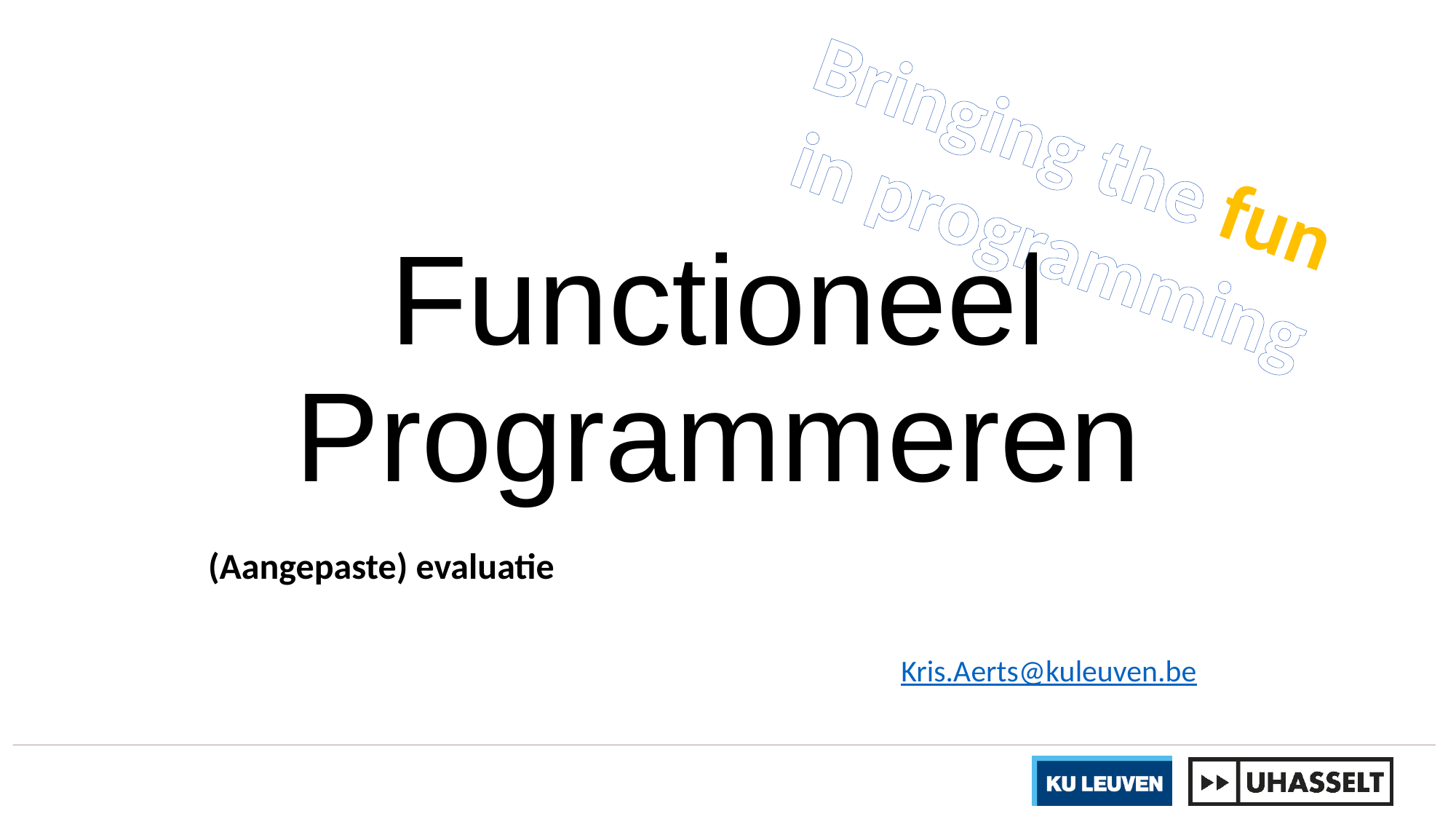

Bringing the fun
in programming
# Functioneel Programmeren
(Aangepaste) evaluatie
Kris.Aerts@kuleuven.be